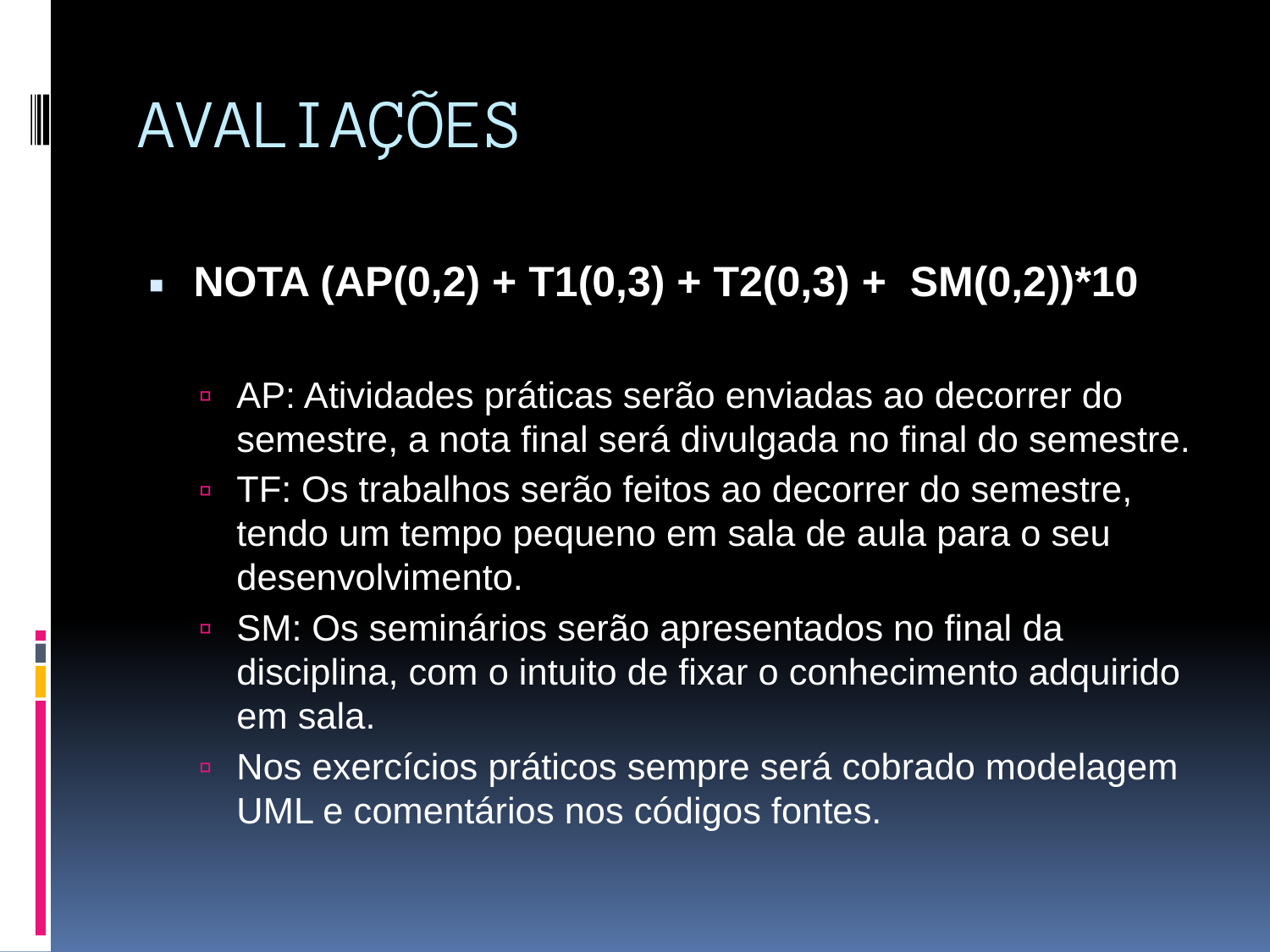

# AVALIAÇÕES
NOTA (AP(0,2) + T1(0,3) + T2(0,3) +  SM(0,2))*10

AP: Atividades práticas serão enviadas ao decorrer do semestre, a nota final será divulgada no final do semestre.
TF: Os trabalhos serão feitos ao decorrer do semestre, tendo um tempo pequeno em sala de aula para o seu desenvolvimento.
SM: Os seminários serão apresentados no final da disciplina, com o intuito de fixar o conhecimento adquirido em sala.
Nos exercícios práticos sempre será cobrado modelagem UML e comentários nos códigos fontes.